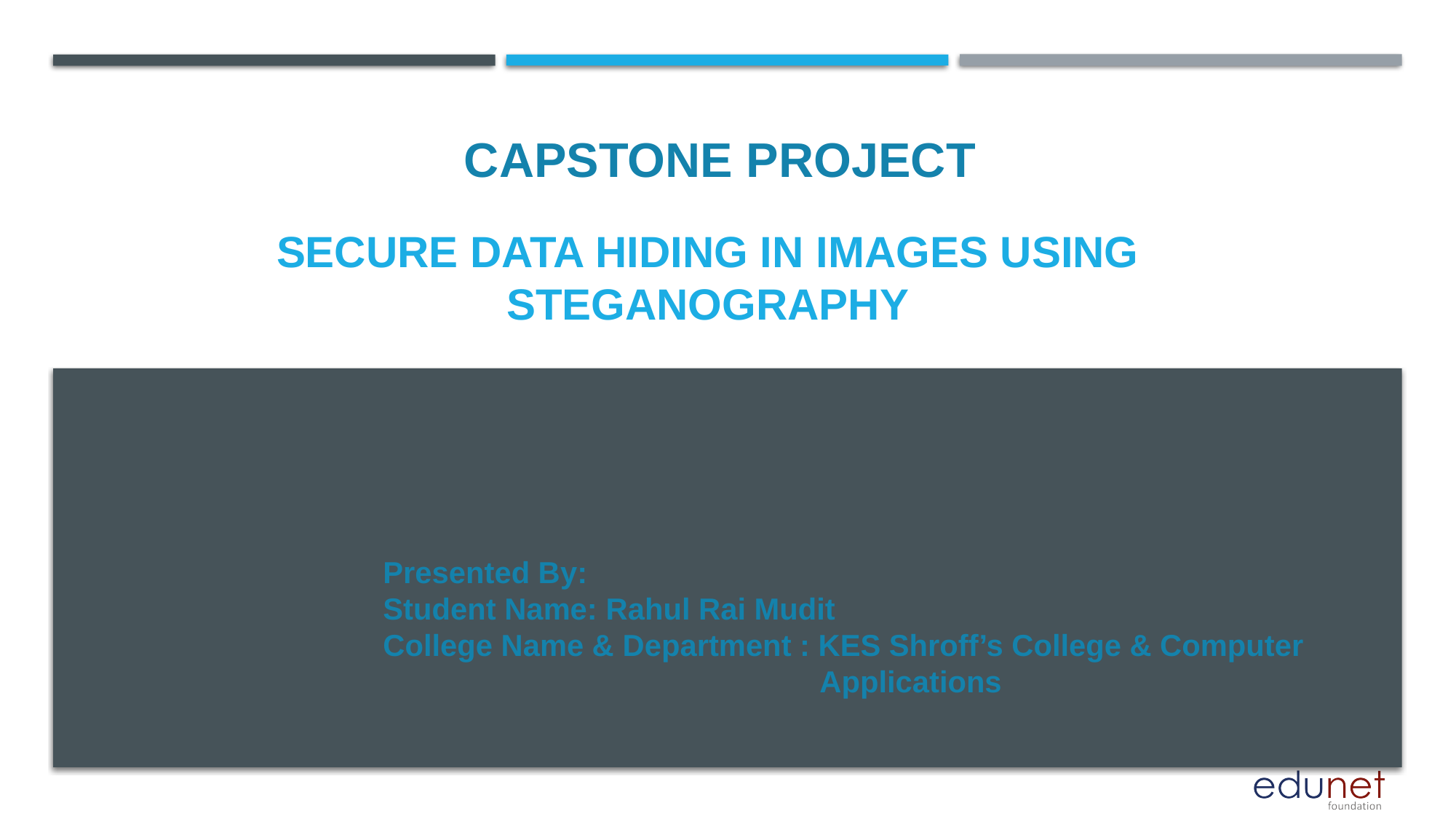

CAPSTONE PROJECT
# Secure data hiding in images using steganography
Presented By:
Student Name: Rahul Rai Mudit
College Name & Department : KES Shroff’s College & Computer 				Applications